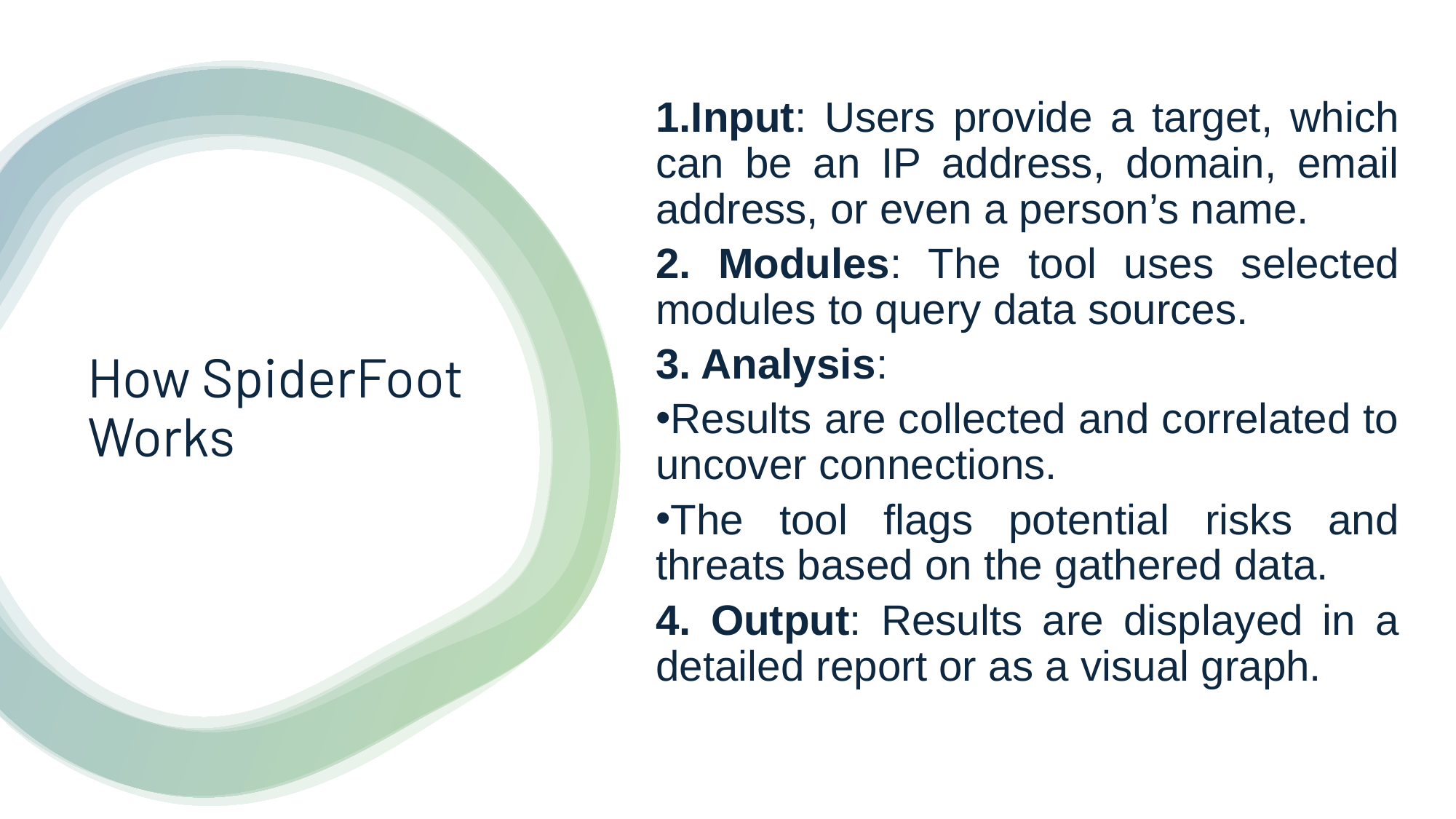

1.Input: Users provide a target, which can be an IP address, domain, email address, or even a person’s name.
2. Modules: The tool uses selected modules to query data sources.
3. Analysis:
Results are collected and correlated to uncover connections.
The tool flags potential risks and threats based on the gathered data.
4. Output: Results are displayed in a detailed report or as a visual graph.

# How SpiderFoot Works
48